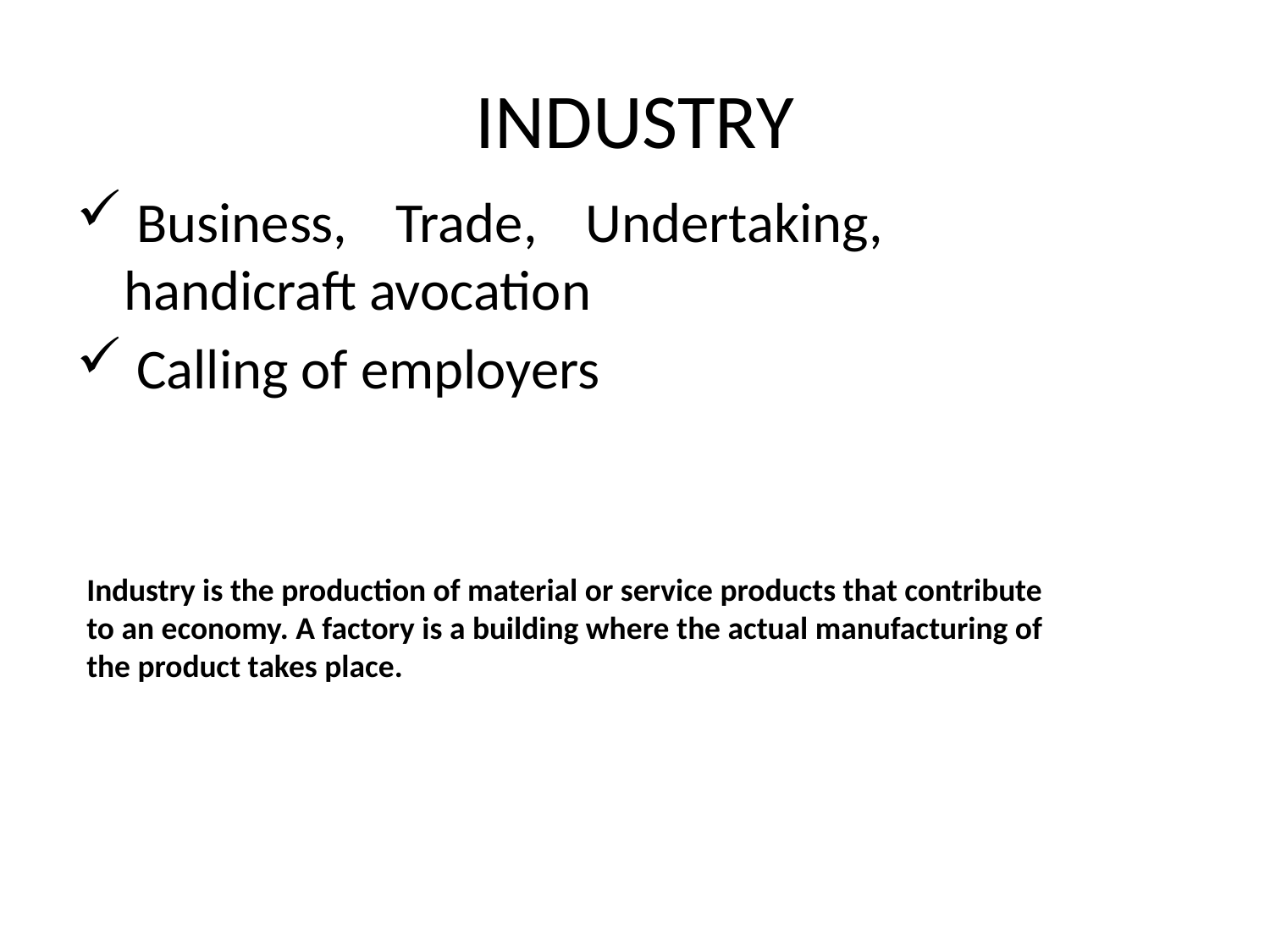

# INDUSTRY
 Business, Trade, Undertaking, handicraft avocation
 Calling of employers

Industry is the production of material or service products that contribute to an economy. A factory is a building where the actual manufacturing of the product takes place.